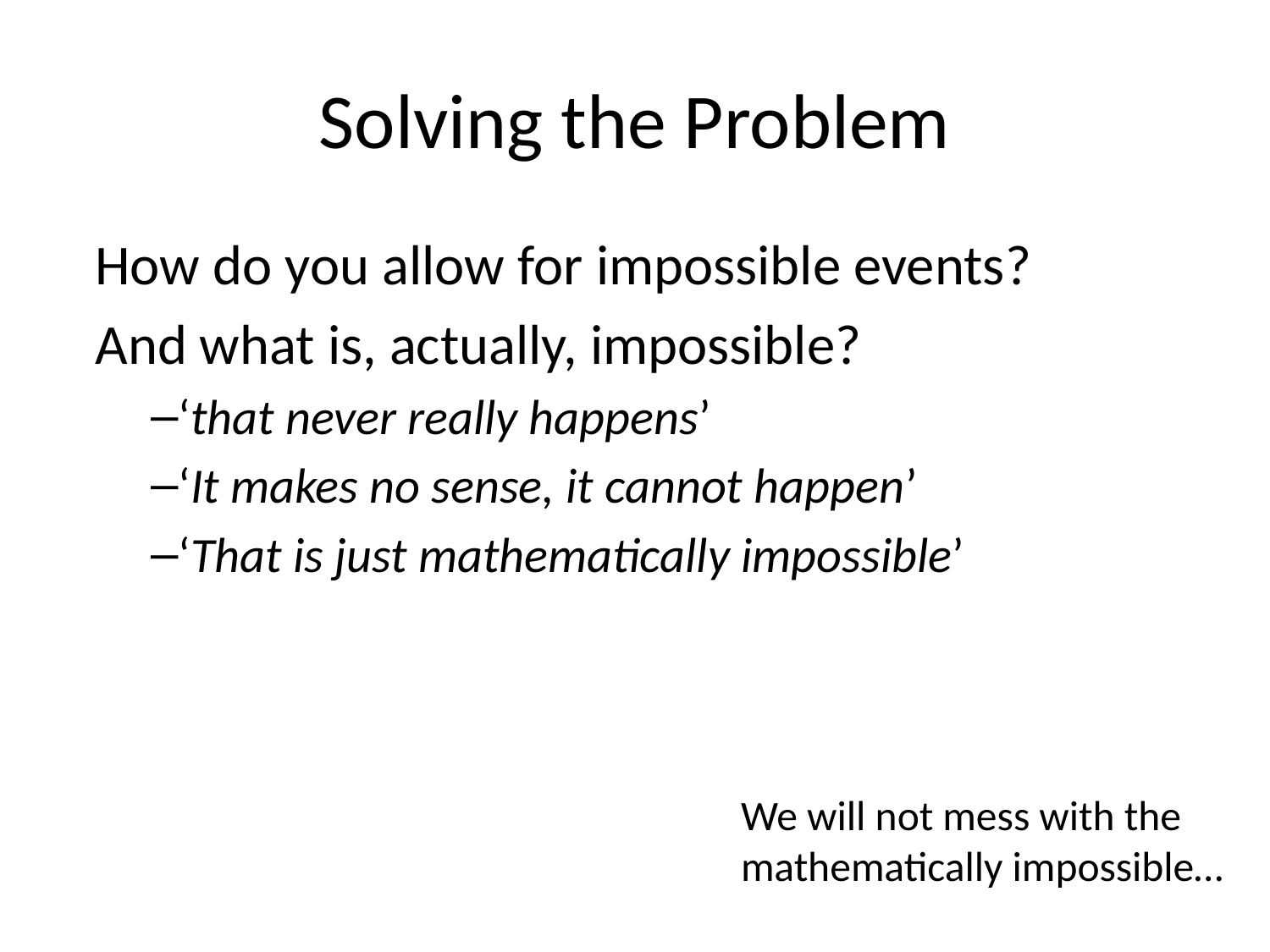

# Solving the Problem
How do you allow for impossible events?
And what is, actually, impossible?
‘that never really happens’
‘It makes no sense, it cannot happen’
‘That is just mathematically impossible’

We will not mess with the mathematically impossible…